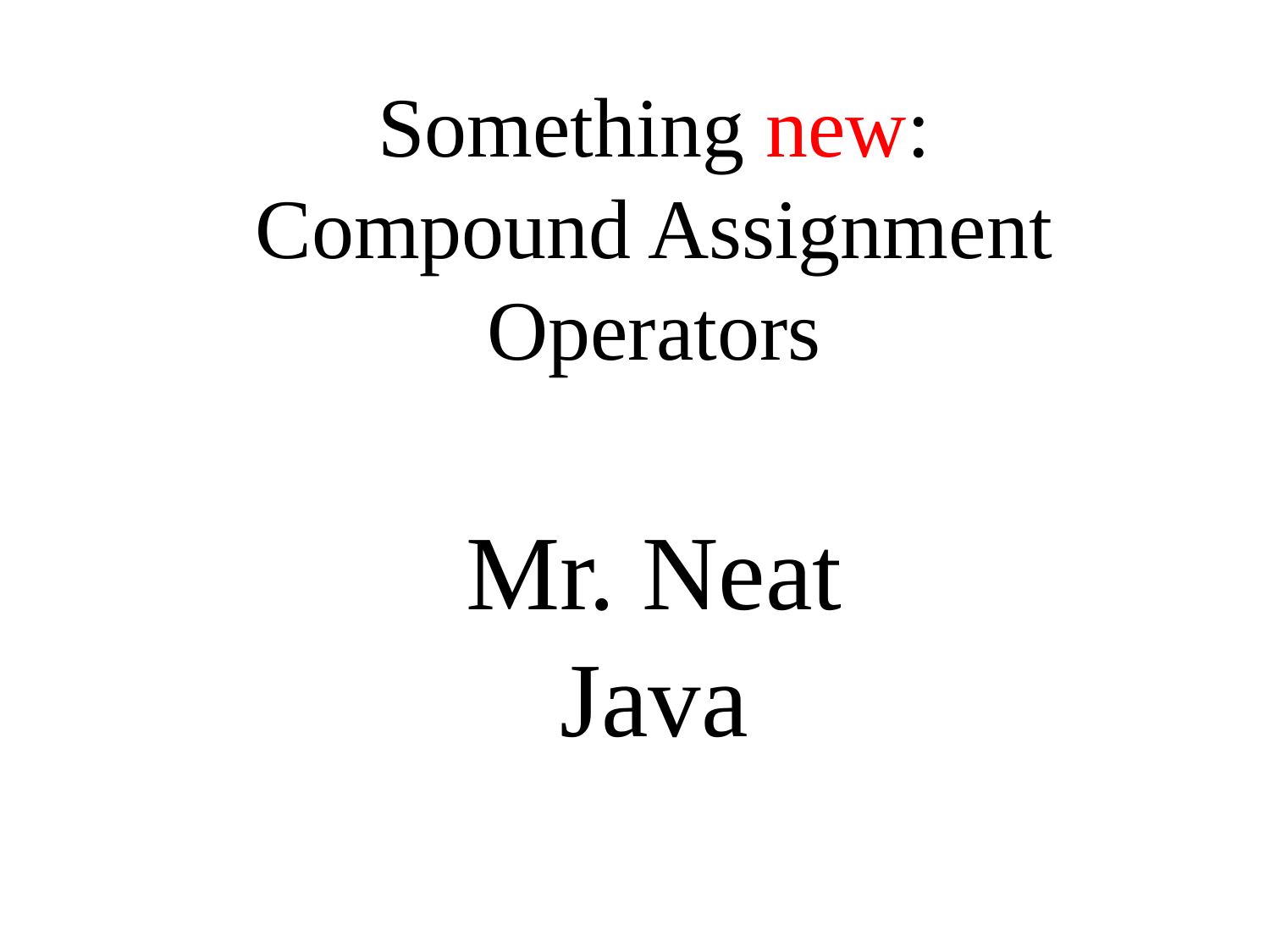

Something new: Compound Assignment Operators

Mr. Neat
Java

Mr. Neat
Java